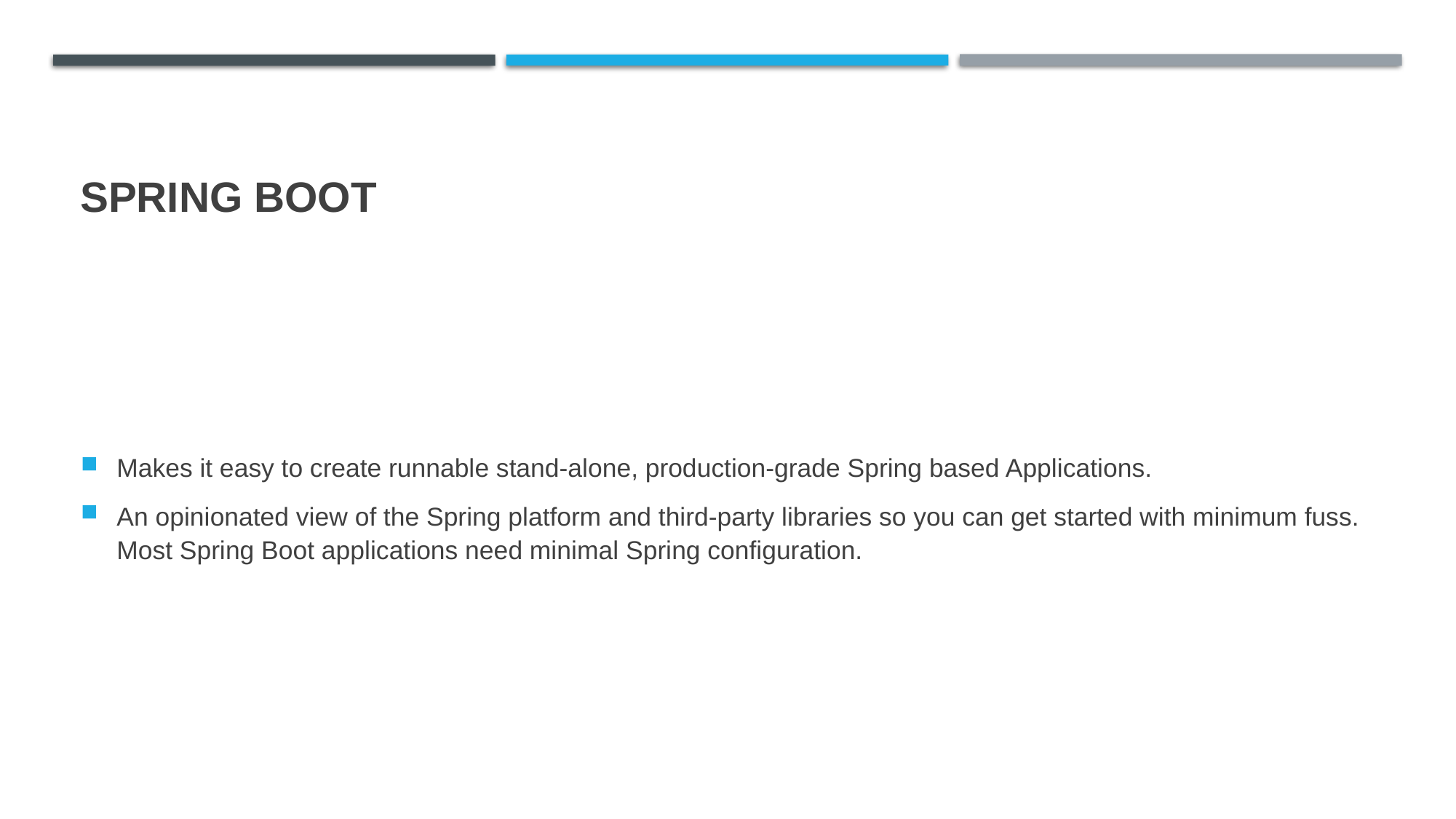

# Spring Boot
Makes it easy to create runnable stand-alone, production-grade Spring based Applications.
An opinionated view of the Spring platform and third-party libraries so you can get started with minimum fuss. Most Spring Boot applications need minimal Spring configuration.